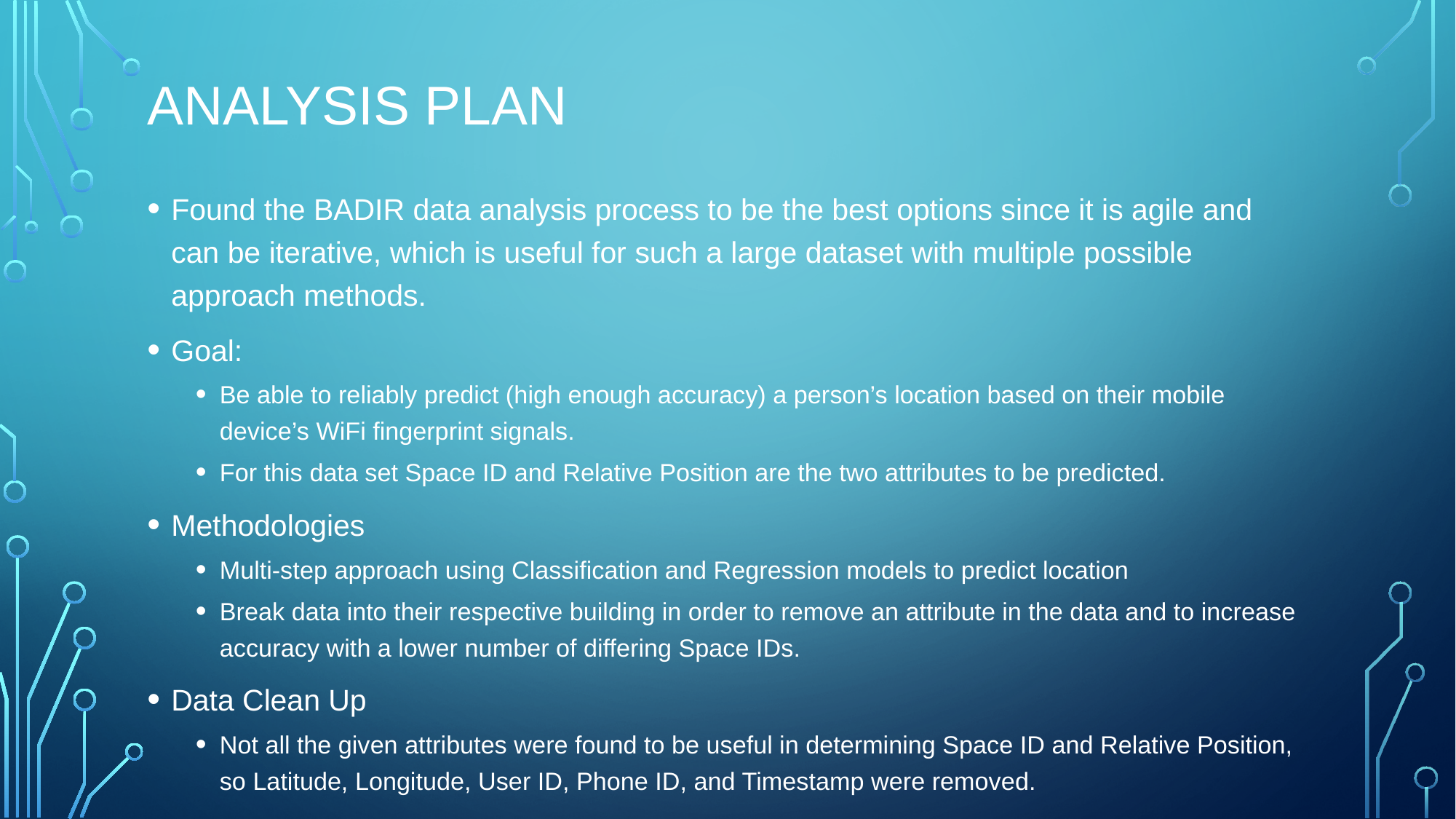

# Analysis Plan
Found the BADIR data analysis process to be the best options since it is agile and can be iterative, which is useful for such a large dataset with multiple possible approach methods.
Goal:
Be able to reliably predict (high enough accuracy) a person’s location based on their mobile device’s WiFi fingerprint signals.
For this data set Space ID and Relative Position are the two attributes to be predicted.
Methodologies
Multi-step approach using Classification and Regression models to predict location
Break data into their respective building in order to remove an attribute in the data and to increase accuracy with a lower number of differing Space IDs.
Data Clean Up
Not all the given attributes were found to be useful in determining Space ID and Relative Position, so Latitude, Longitude, User ID, Phone ID, and Timestamp were removed.